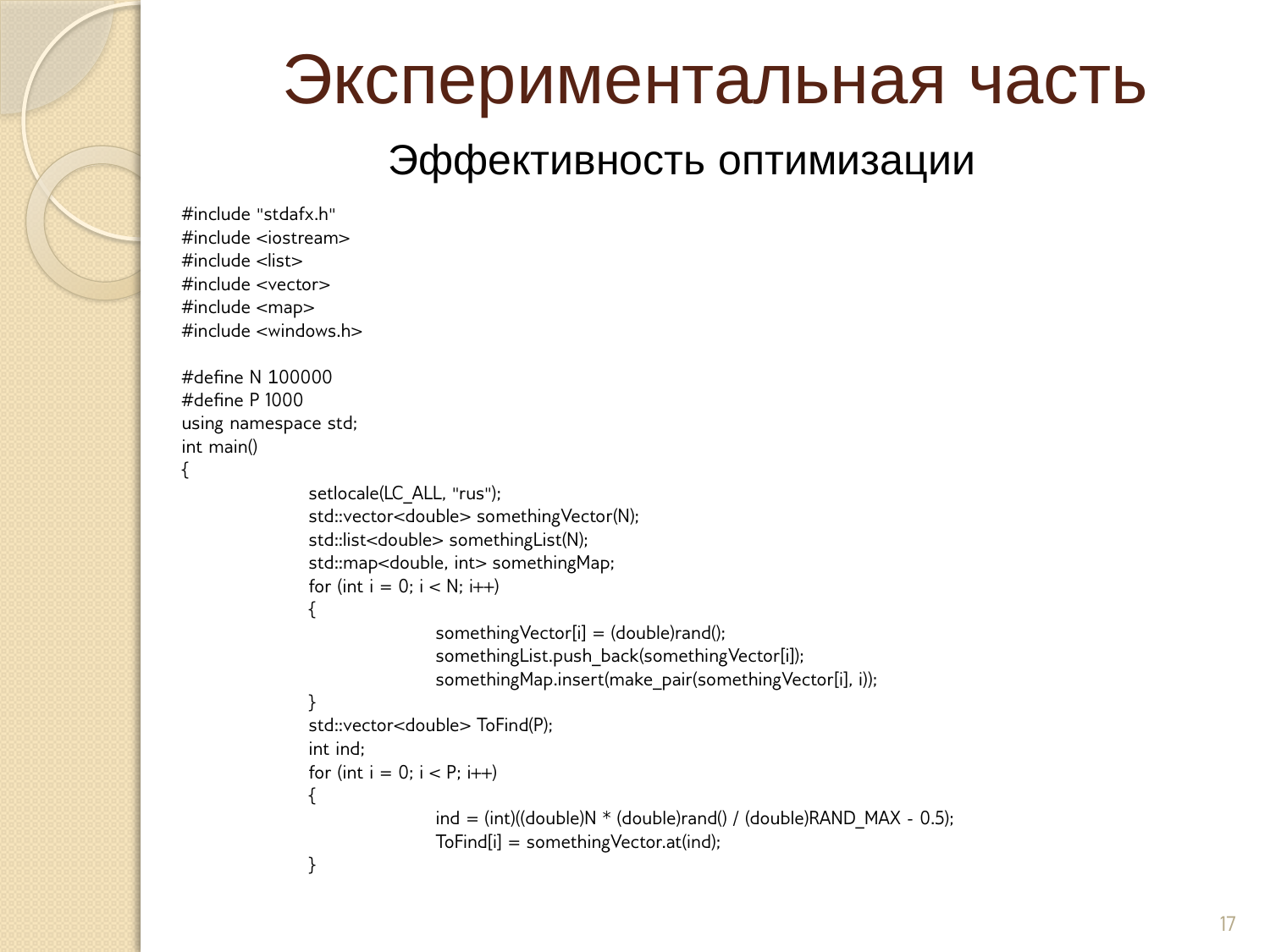

# Экспериментальная часть
Эффективность оптимизации
#include "stdafx.h"
#include <iostream>
#include <list>
#include <vector>
#include <map>
#include <windows.h>

#define N 100000
#define P 1000
using namespace std;
int main()
{
	setlocale(LC_ALL, "rus");
	std::vector<double> somethingVector(N);
	std::list<double> somethingList(N);
	std::map<double, int> somethingMap;
	for (int i = 0; i < N; i++)
	{
		somethingVector[i] = (double)rand();
		somethingList.push_back(somethingVector[i]);
		somethingMap.insert(make_pair(somethingVector[i], i));
	}
	std::vector<double> ToFind(P);
	int ind;
	for (int i = 0; i < P; i++)
	{
		ind = (int)((double)N * (double)rand() / (double)RAND_MAX - 0.5);
		ToFind[i] = somethingVector.at(ind);
	}

17